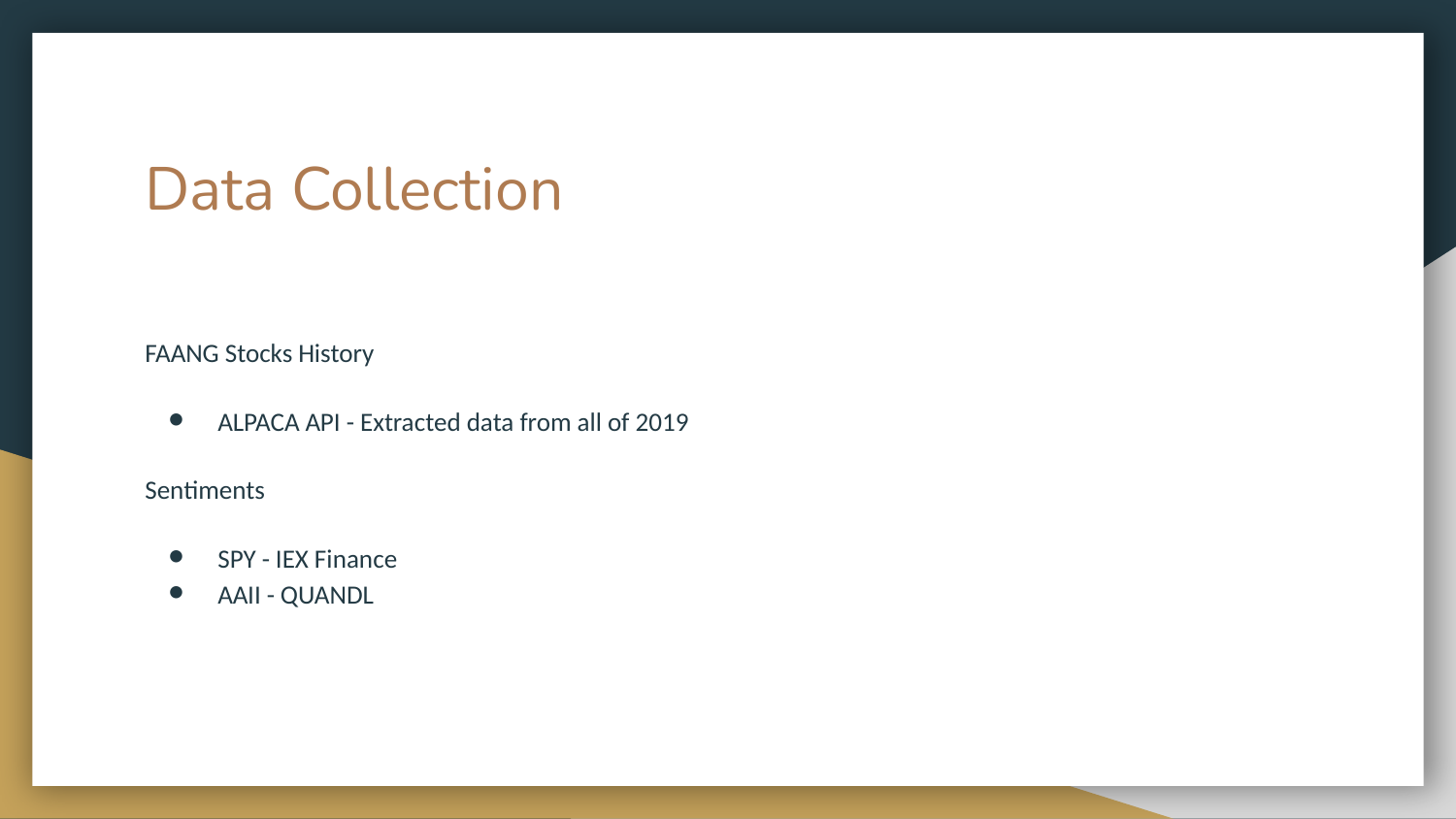

# Data Collection
FAANG Stocks History
ALPACA API - Extracted data from all of 2019
Sentiments
SPY - IEX Finance
AAII - QUANDL